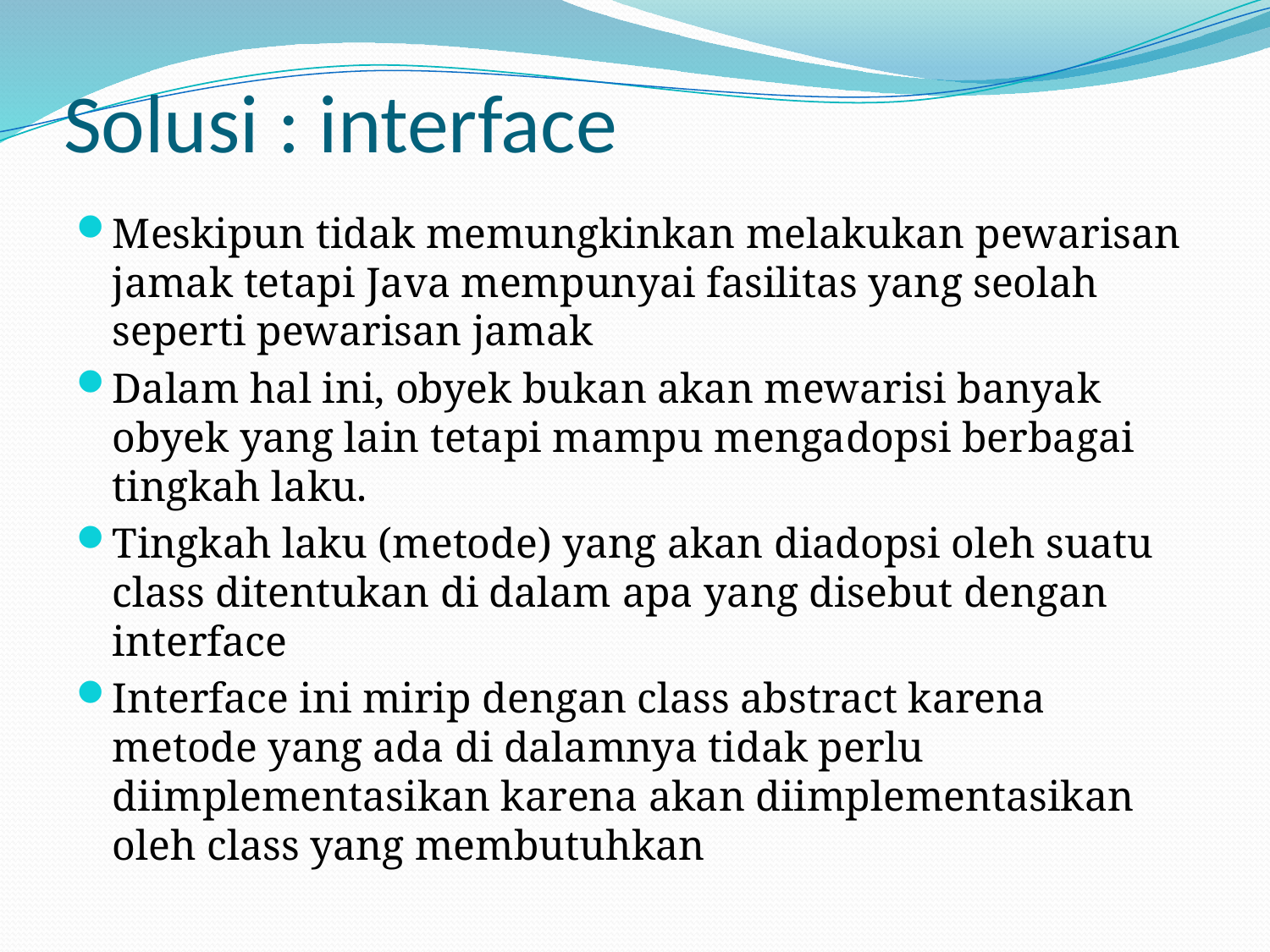

# Solusi : interface
Meskipun tidak memungkinkan melakukan pewarisan jamak tetapi Java mempunyai fasilitas yang seolah seperti pewarisan jamak
Dalam hal ini, obyek bukan akan mewarisi banyak obyek yang lain tetapi mampu mengadopsi berbagai tingkah laku.
Tingkah laku (metode) yang akan diadopsi oleh suatu class ditentukan di dalam apa yang disebut dengan interface
Interface ini mirip dengan class abstract karena metode yang ada di dalamnya tidak perlu diimplementasikan karena akan diimplementasikan oleh class yang membutuhkan